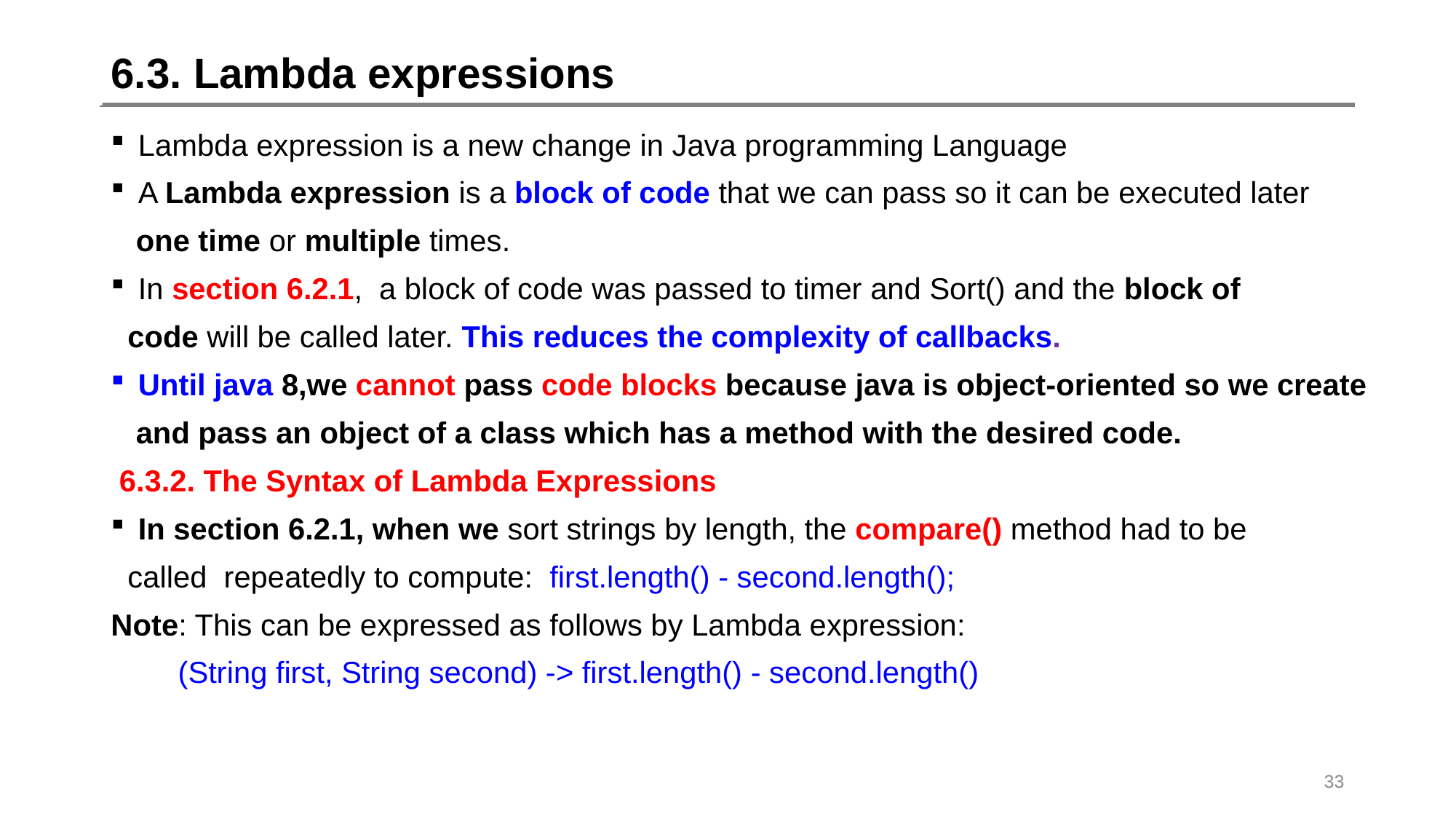

# 6.3. Lambda expressions
Lambda expression is a new change in Java programming Language
A Lambda expression is a block of code that we can pass so it can be executed later
   one time or multiple times.
In section 6.2.1,  a block of code was passed to timer and Sort() and the block of
  code will be called later. This reduces the complexity of callbacks.
Until java 8,we cannot pass code blocks because java is object-oriented so we create
   and pass an object of a class which has a method with the desired code.
 6.3.2. The Syntax of Lambda Expressions
In section 6.2.1, when we sort strings by length, the compare() method had to be
  called  repeatedly to compute:  first.length() - second.length();
Note: This can be expressed as follows by Lambda expression:
        (String first, String second) -> first.length() - second.length()

33